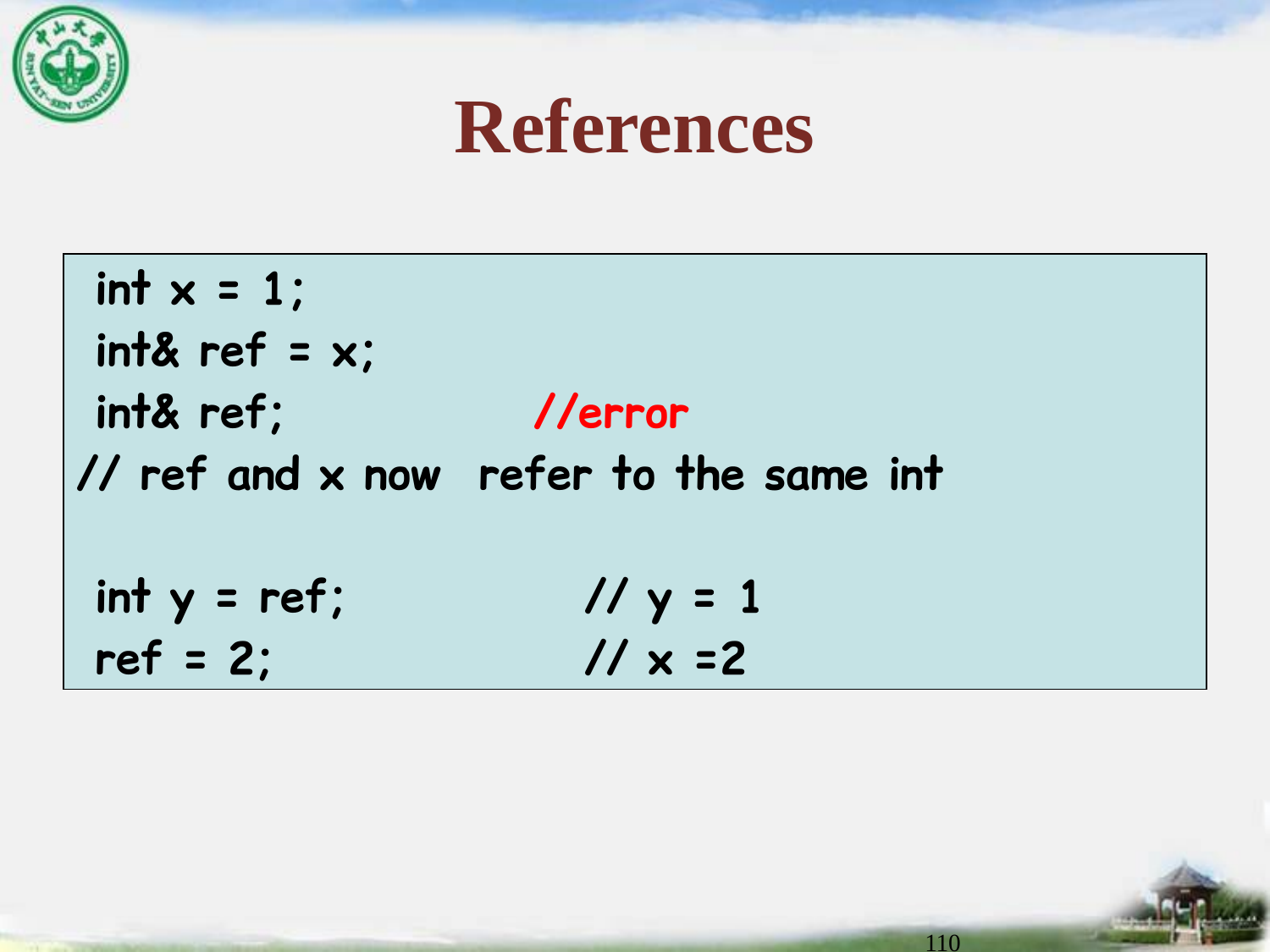

# References
 int x = 1;
 int& ref = x;
 int& ref;             //error
// ref and x now  refer to the same int

 int y = ref;       	// y = 1
 ref = 2;             	// x =2
110